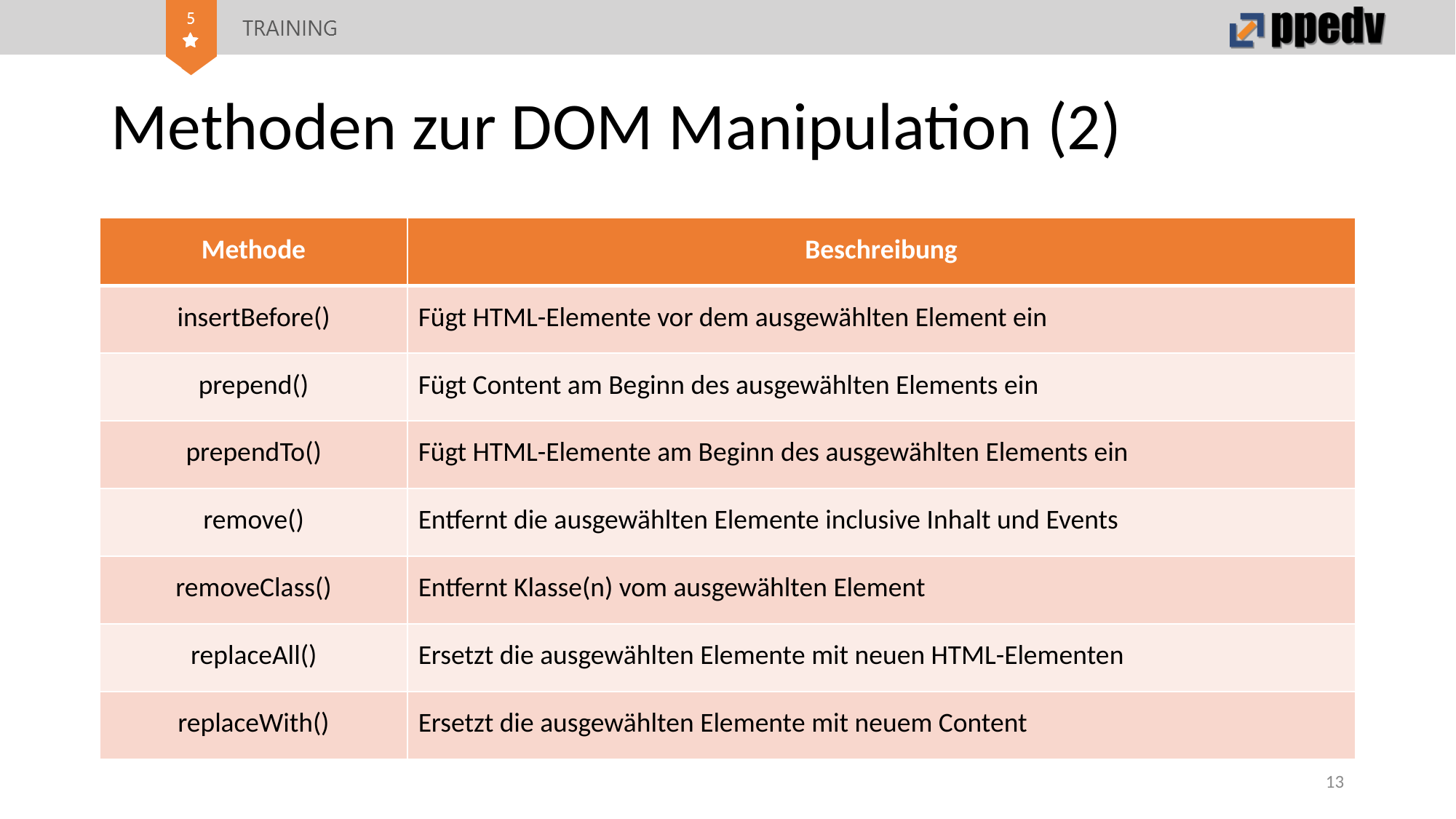

# Methoden zur DOM Manipulation (2)
| Methode | Beschreibung |
| --- | --- |
| insertBefore() | Fügt HTML-Elemente vor dem ausgewählten Element ein |
| prepend() | Fügt Content am Beginn des ausgewählten Elements ein |
| prependTo() | Fügt HTML-Elemente am Beginn des ausgewählten Elements ein |
| remove() | Entfernt die ausgewählten Elemente inclusive Inhalt und Events |
| removeClass() | Entfernt Klasse(n) vom ausgewählten Element |
| replaceAll() | Ersetzt die ausgewählten Elemente mit neuen HTML-Elementen |
| replaceWith() | Ersetzt die ausgewählten Elemente mit neuem Content |

13